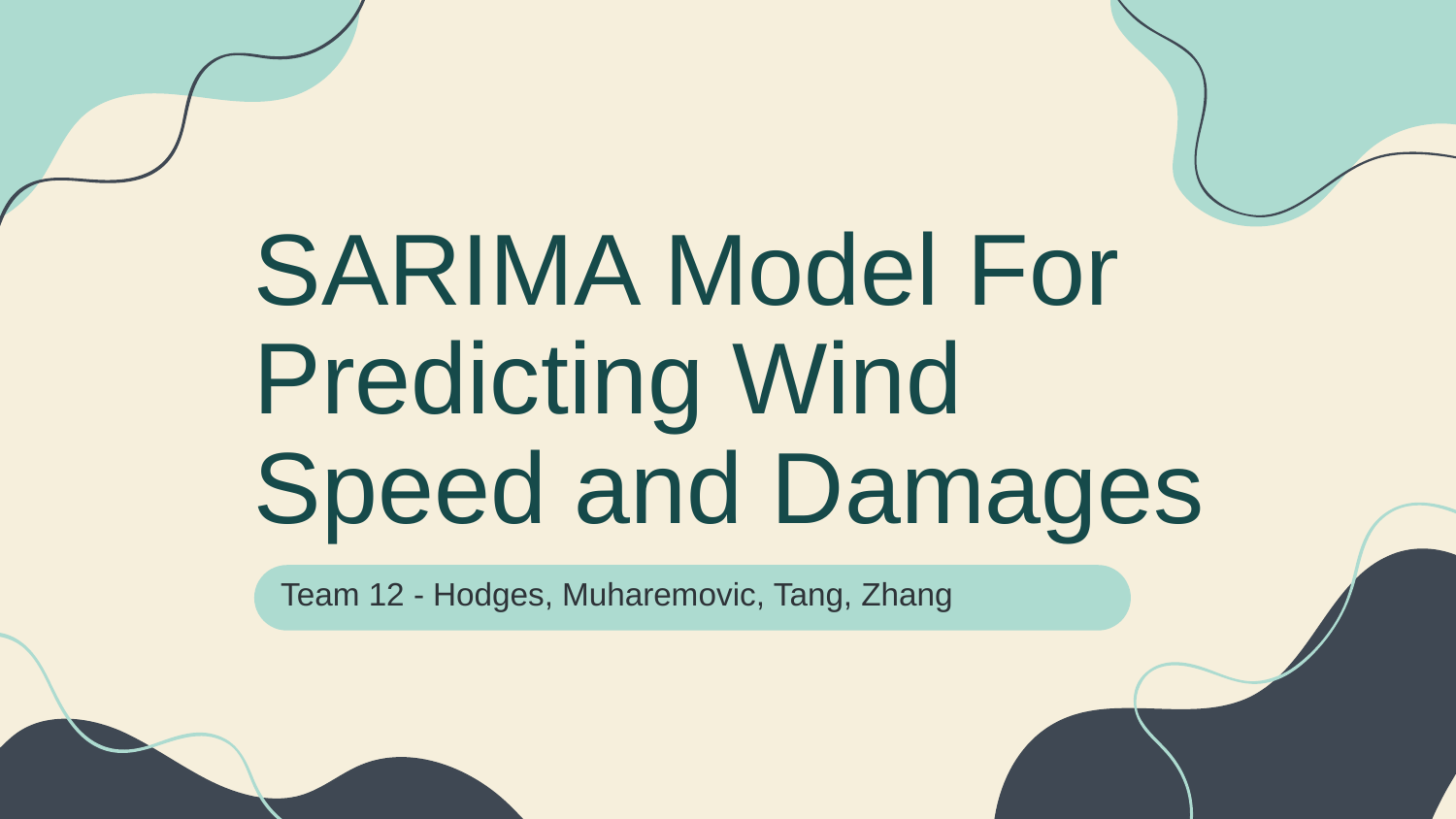

# SARIMA Model For Predicting Wind Speed and Damages

Team 12 - Hodges, Muharemovic, Tang, Zhang